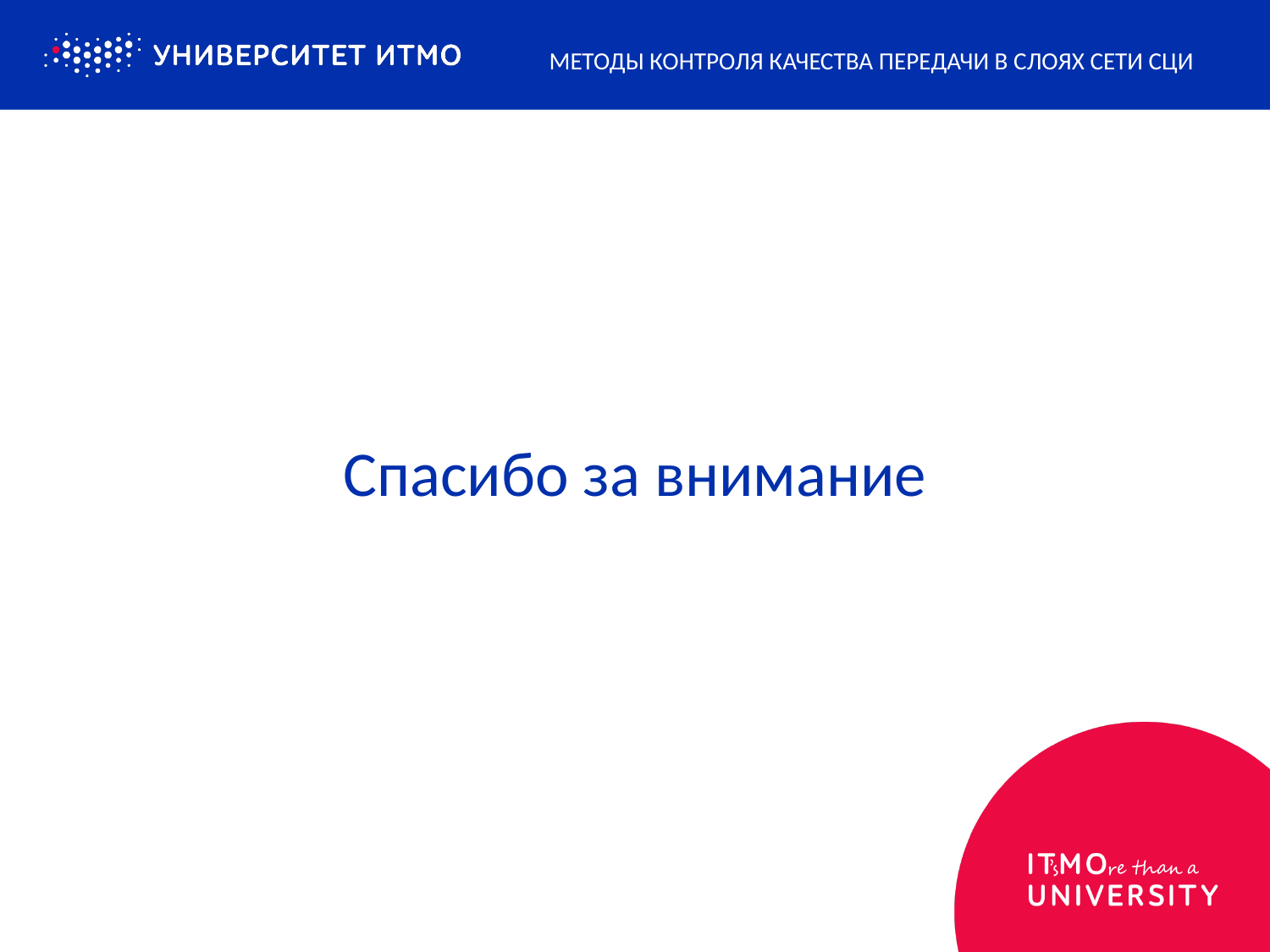

Методы контроля качества передачи в слоях сети СЦИ
Спасибо за внимание